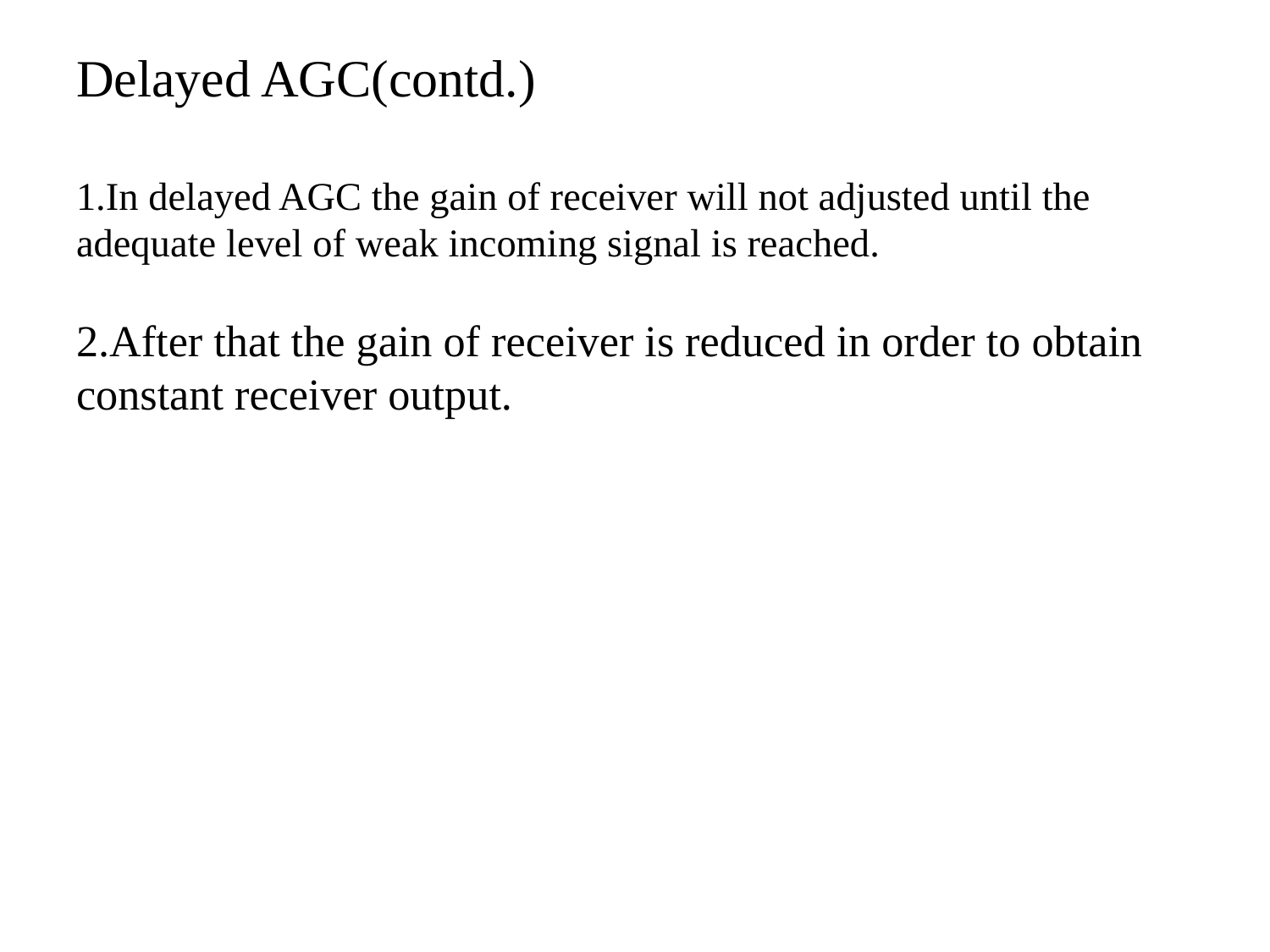

# Delayed AGC(contd.) 1.In delayed AGC the gain of receiver will not adjusted until the adequate level of weak incoming signal is reached. 2.After that the gain of receiver is reduced in order to obtain constant receiver output.